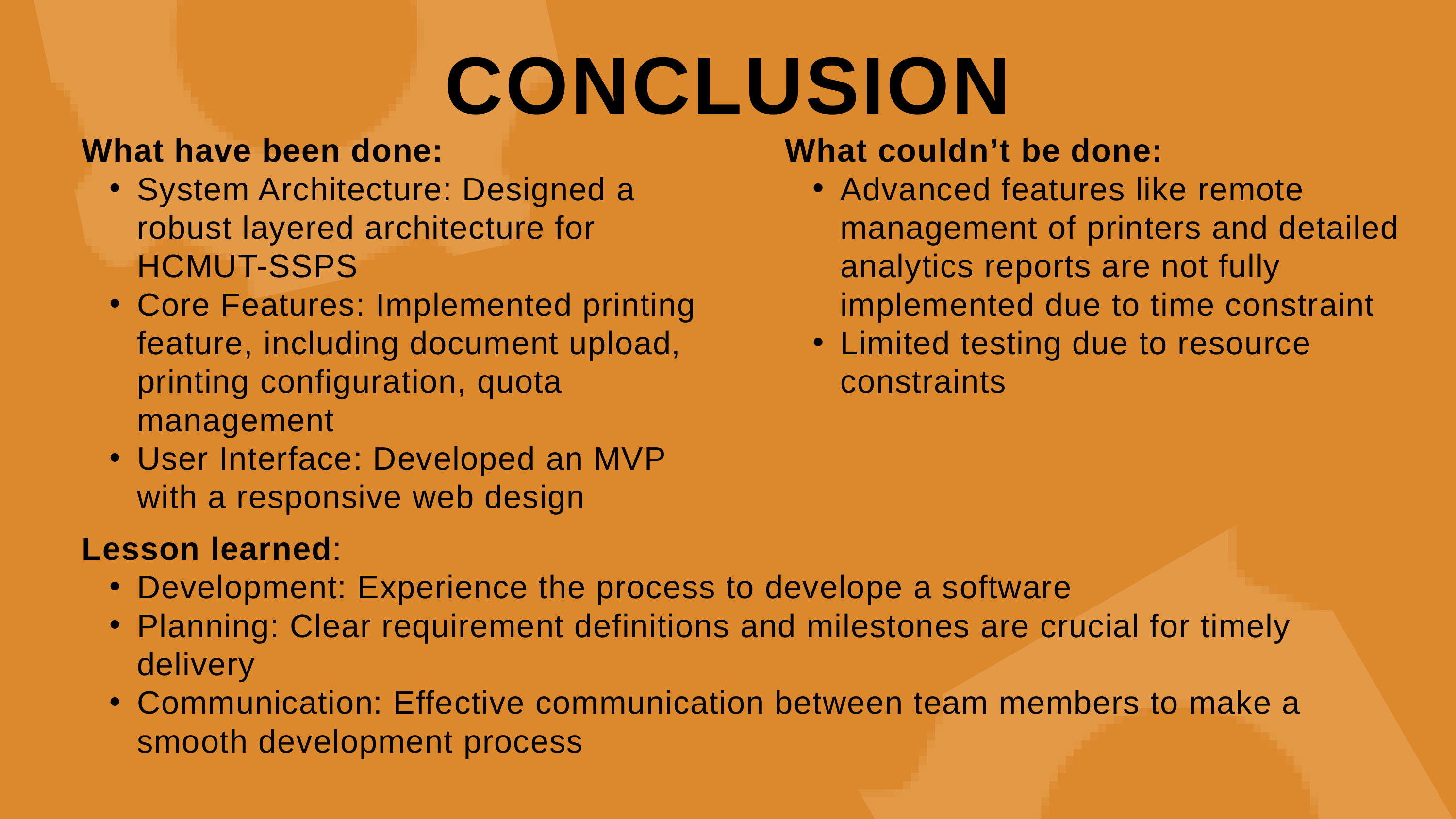

CONCLUSION
What have been done:
System Architecture: Designed a robust layered architecture for HCMUT-SSPS
Core Features: Implemented printing feature, including document upload, printing configuration, quota management
User Interface: Developed an MVP with a responsive web design
What couldn’t be done:
Advanced features like remote management of printers and detailed analytics reports are not fully implemented due to time constraint
Limited testing due to resource constraints
Lesson learned:
Development: Experience the process to develope a software
Planning: Clear requirement definitions and milestones are crucial for timely delivery
Communication: Effective communication between team members to make a smooth development process